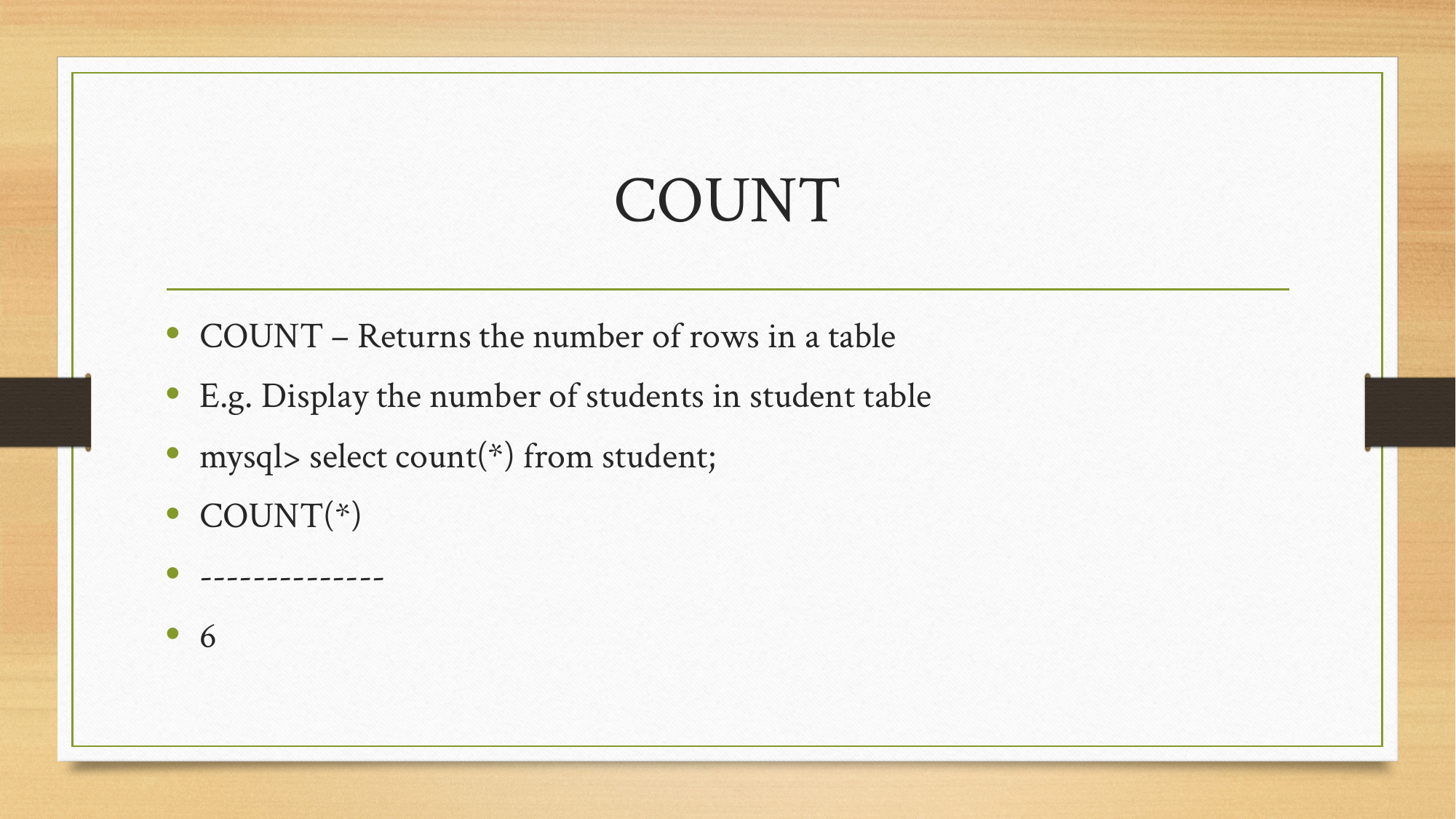

# COUNT
COUNT – Returns the number of rows in a table
E.g. Display the number of students in student table
mysql> select count(*) from student;
COUNT(*)
--------------
6